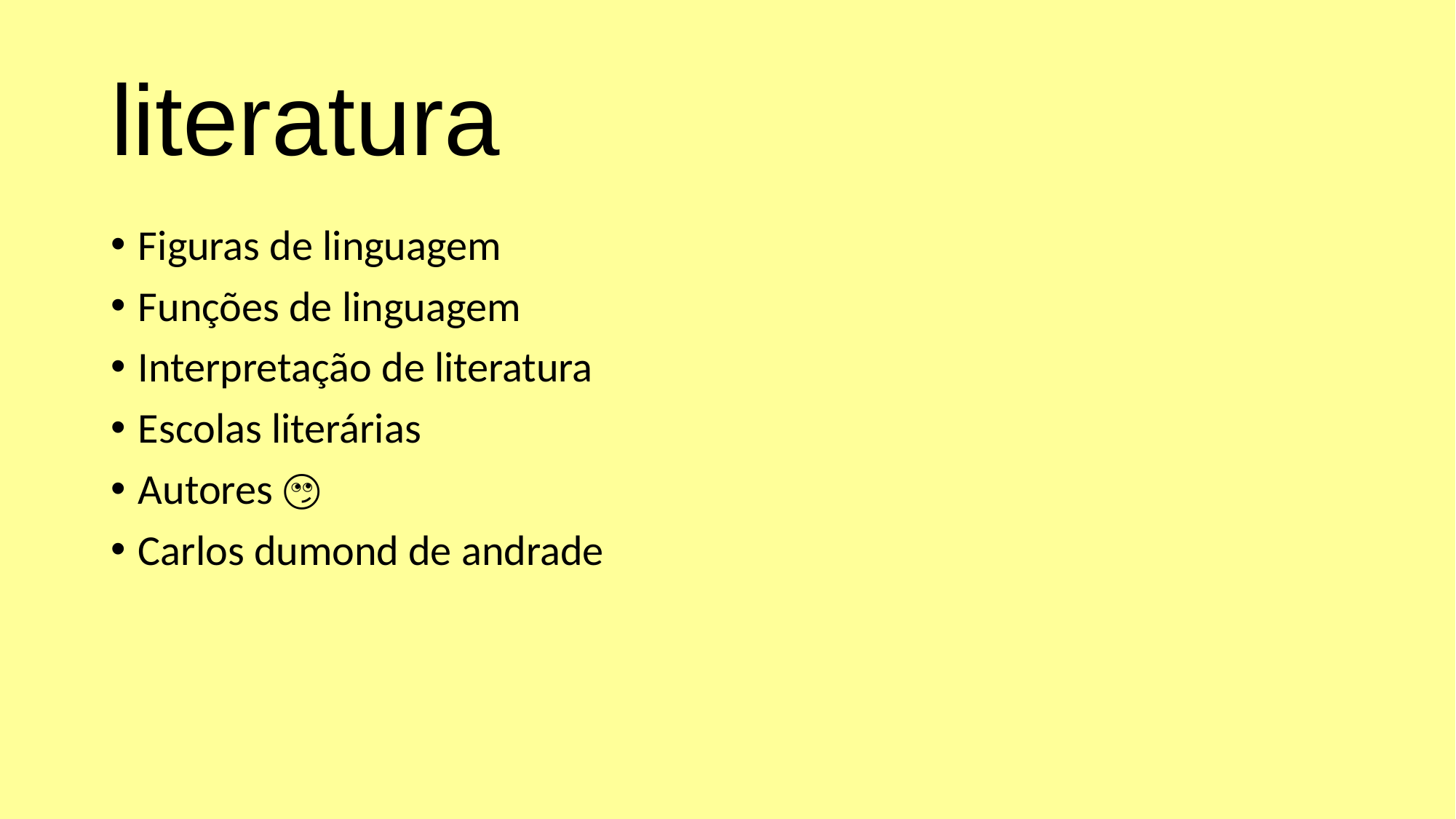

# literatura
Figuras de linguagem
Funções de linguagem
Interpretação de literatura
Escolas literárias
Autores 🙄
Carlos dumond de andrade